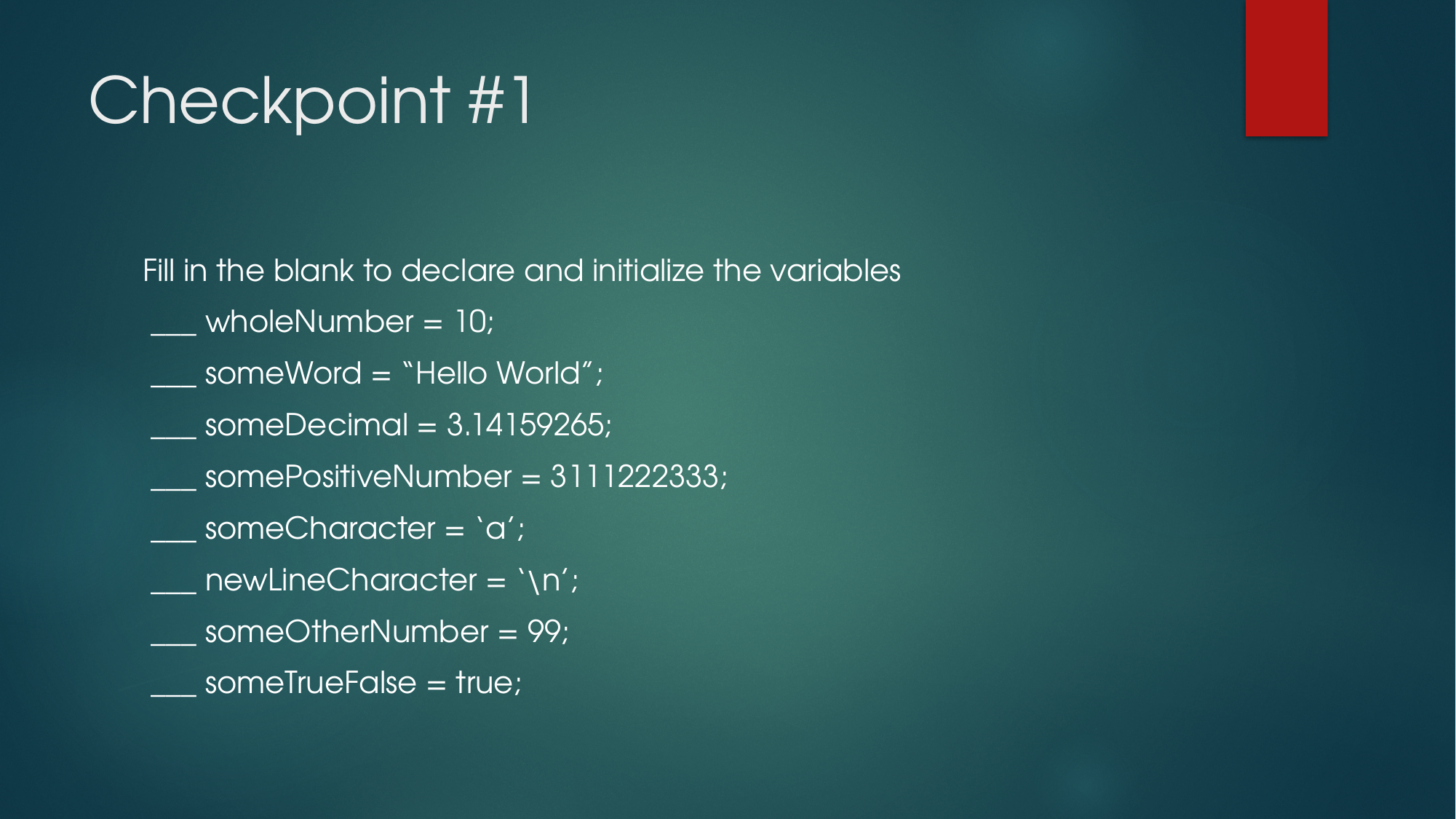

# Checkpoint #1
Fill in the blank to declare and initialize the variables
 ___ wholeNumber = 10;
 ___ someWord = “Hello World”;
 ___ someDecimal = 3.14159265;
 ___ somePositiveNumber = 3111222333;
 ___ someCharacter = ‘a’;
 ___ newLineCharacter = ‘\n’;
 ___ someOtherNumber = 99;
 ___ someTrueFalse = true;